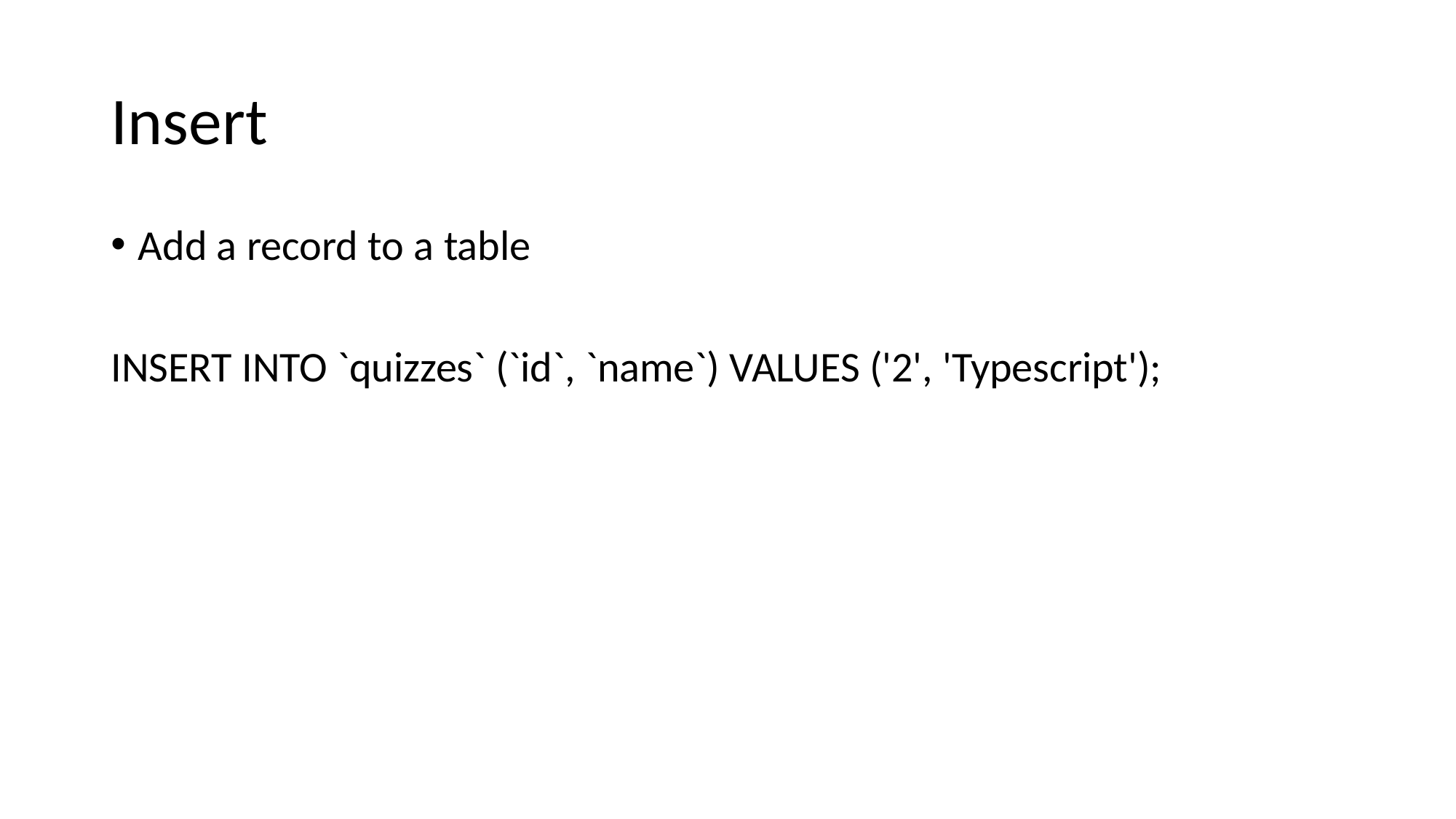

# Insert
Add a record to a table

INSERT INTO `quizzes` (`id`, `name`) VALUES ('2', 'Typescript');